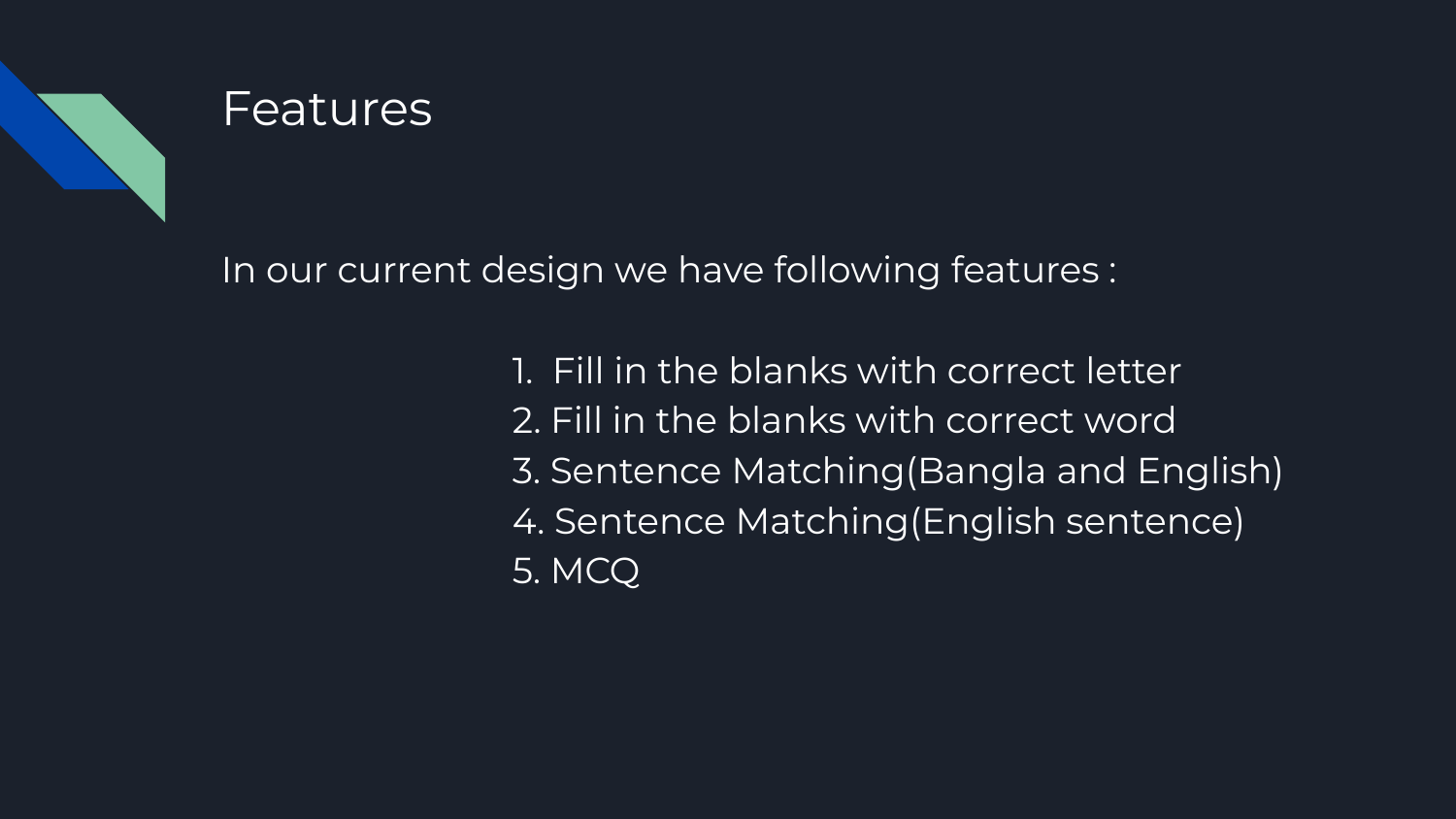

# Features
In our current design we have following features :

		1.  Fill in the blanks with correct letter
		2. Fill in the blanks with correct word
		3. Sentence Matching(Bangla and English)
		4. Sentence Matching(English sentence)
		5. MCQ